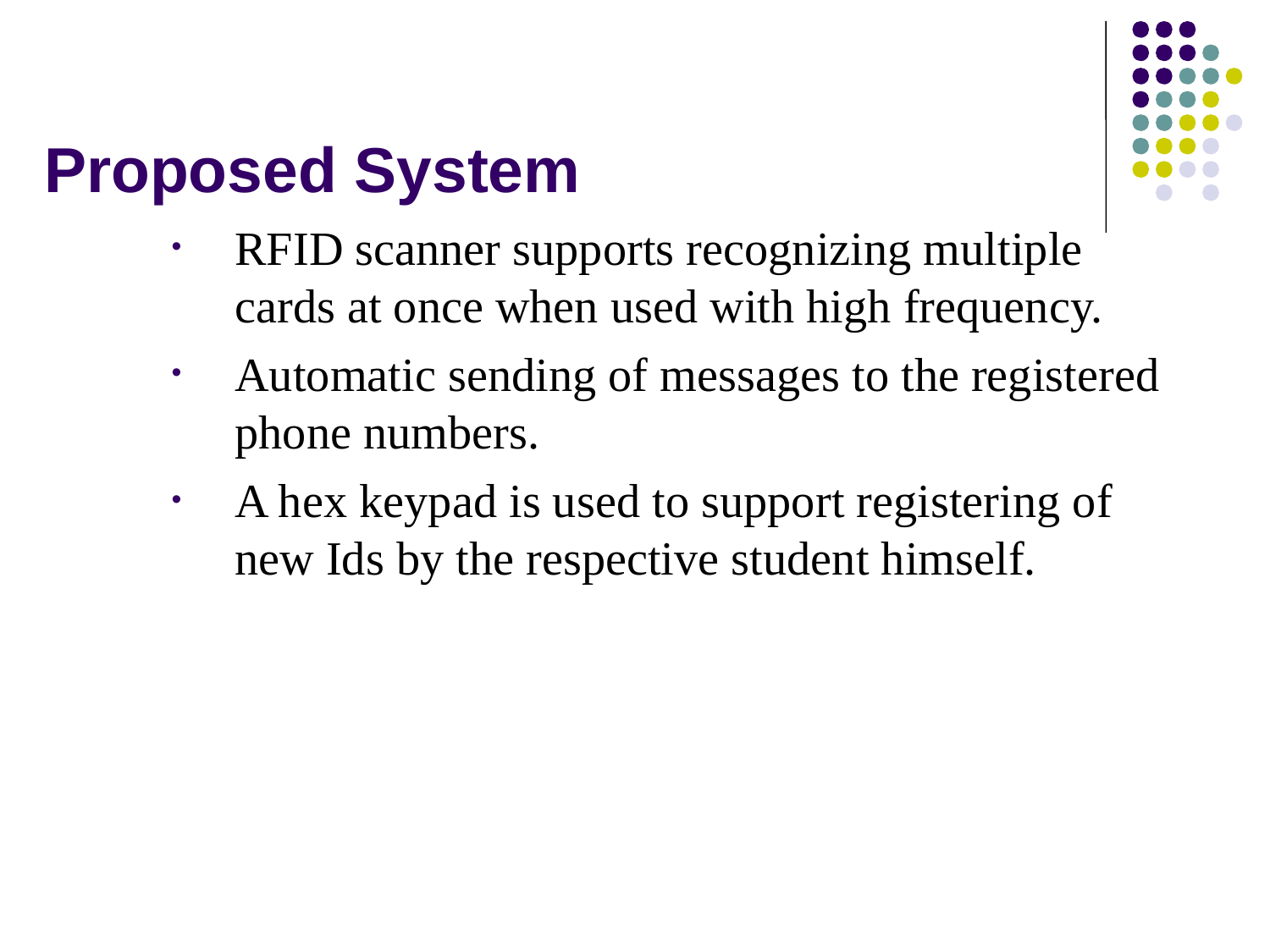

# Proposed System
RFID scanner supports recognizing multiple  cards at once when used with high frequency.
Automatic sending of messages to the registered phone numbers.
A hex keypad is used to support registering of new Ids by the respective student himself.